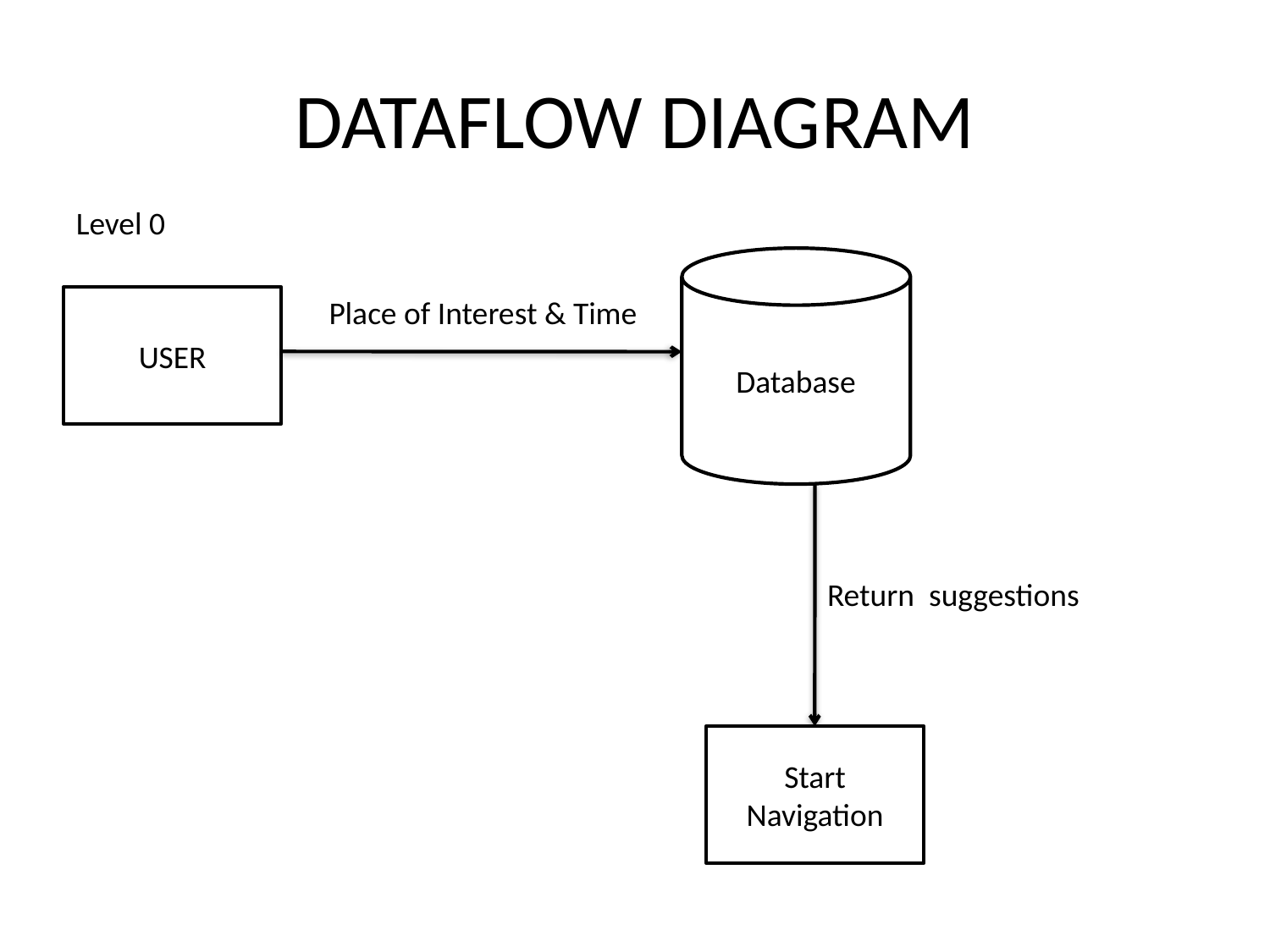

# DATAFLOW DIAGRAM
Level 0
Database
USER
Place of Interest & Time
Return  suggestions
Start Navigation